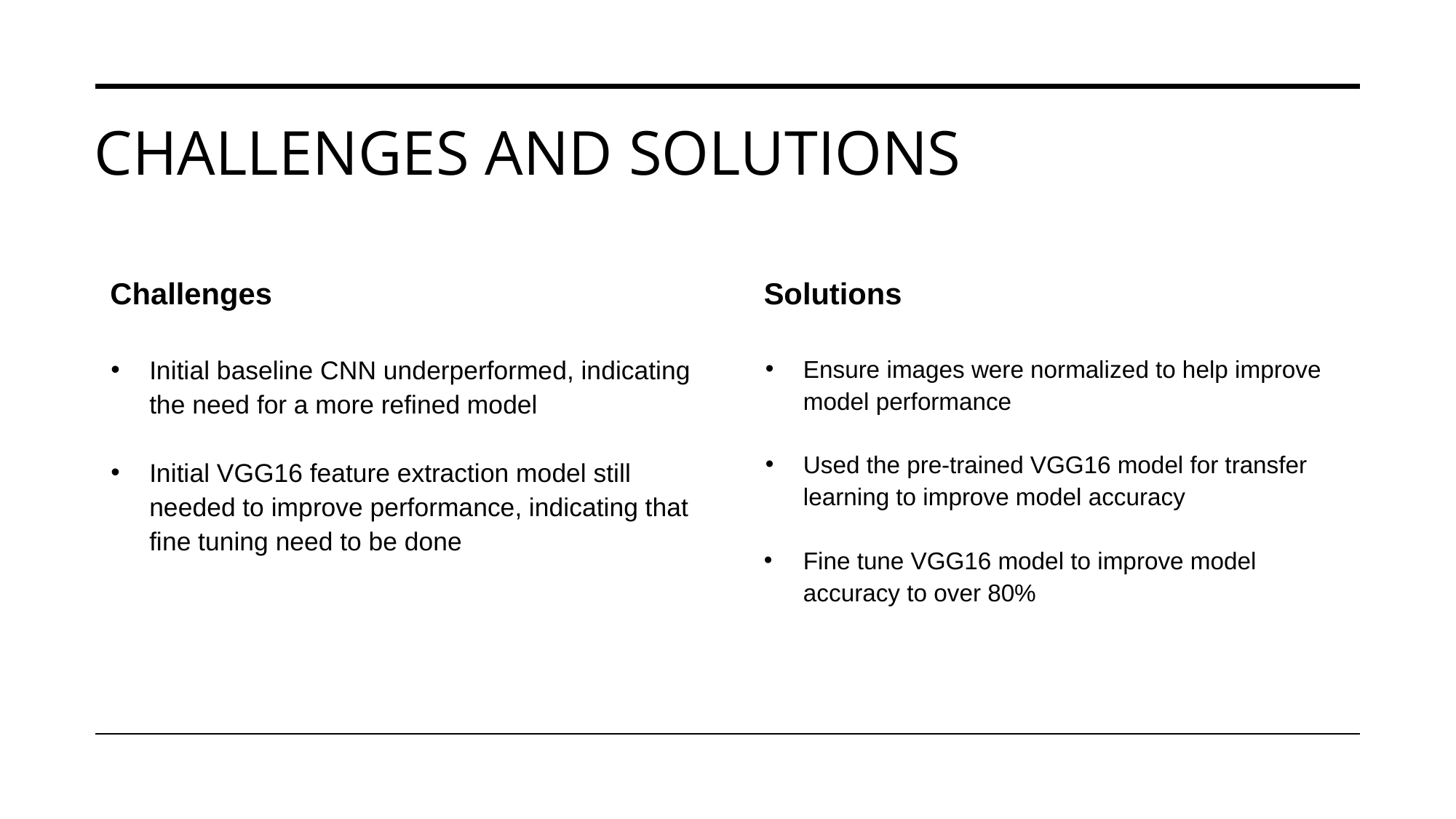

# CHALLENGES AND SOLUTIONS
Challenges

Initial baseline CNN underperformed, indicating the need for a more refined model

Initial VGG16 feature extraction model still needed to improve performance, indicating that fine tuning need to be done

Solutions

Ensure images were normalized to help improve model performance

Used the pre-trained VGG16 model for transfer learning to improve model accuracy

Fine tune VGG16 model to improve model accuracy to over 80%